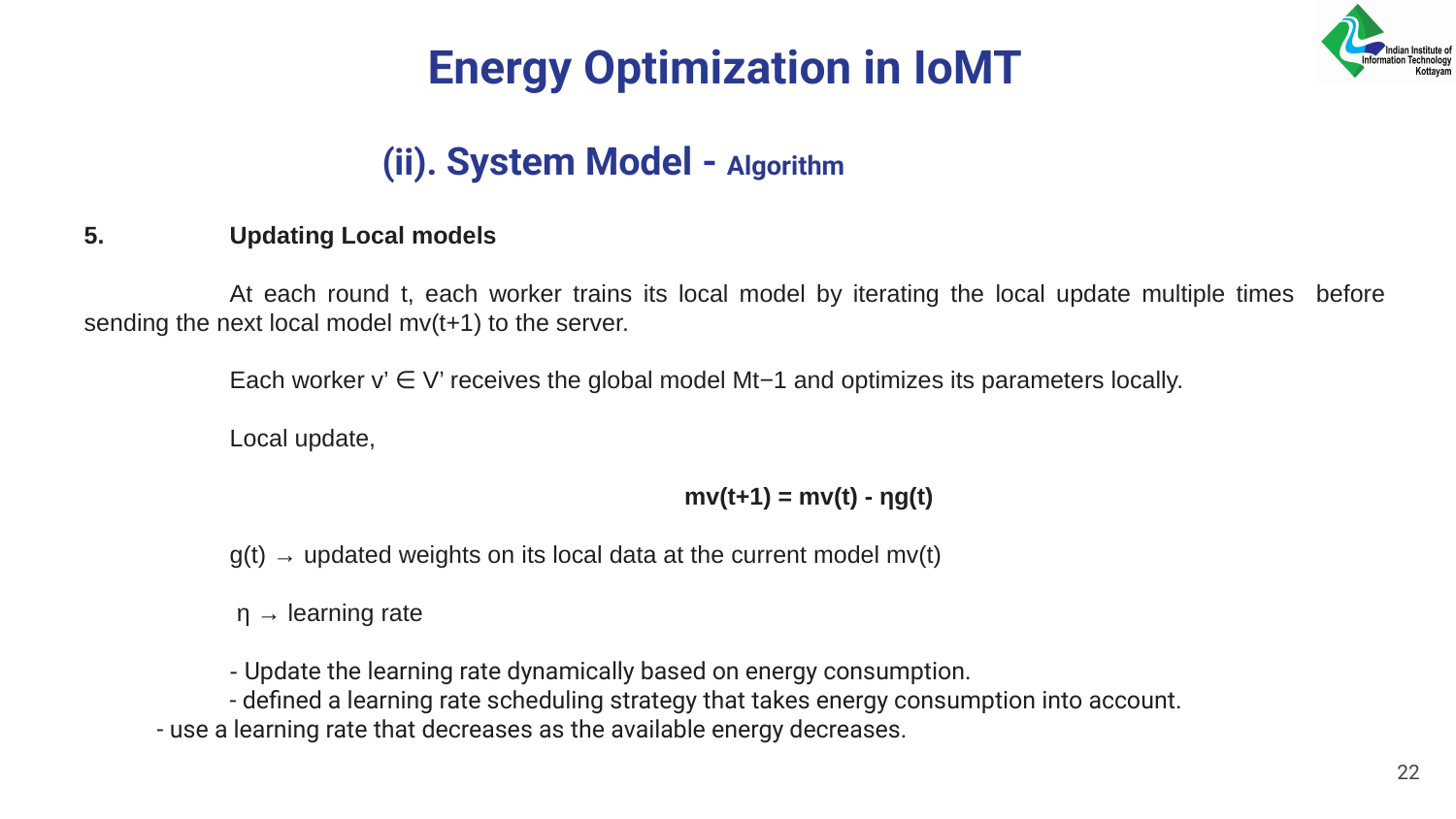

Energy Optimization in IoMT
(ii). System Model - Algorithm
5.	Updating Local models

	At each round t, each worker trains its local model by iterating the local update multiple times  before sending the next local model mv(t+1) to the server.

	Each worker v’ ∈ V’ receives the global model Mt−1 and optimizes its parameters locally.

	Local update,

	mv(t+1) = mv(t) - ηg(t)

	g(t) → updated weights on its local data at the current model mv(t)

	 η → learning rate

	- Update the learning rate dynamically based on energy consumption.
	- defined a learning rate scheduling strategy that takes energy consumption into account.
- use a learning rate that decreases as the available energy decreases.

22